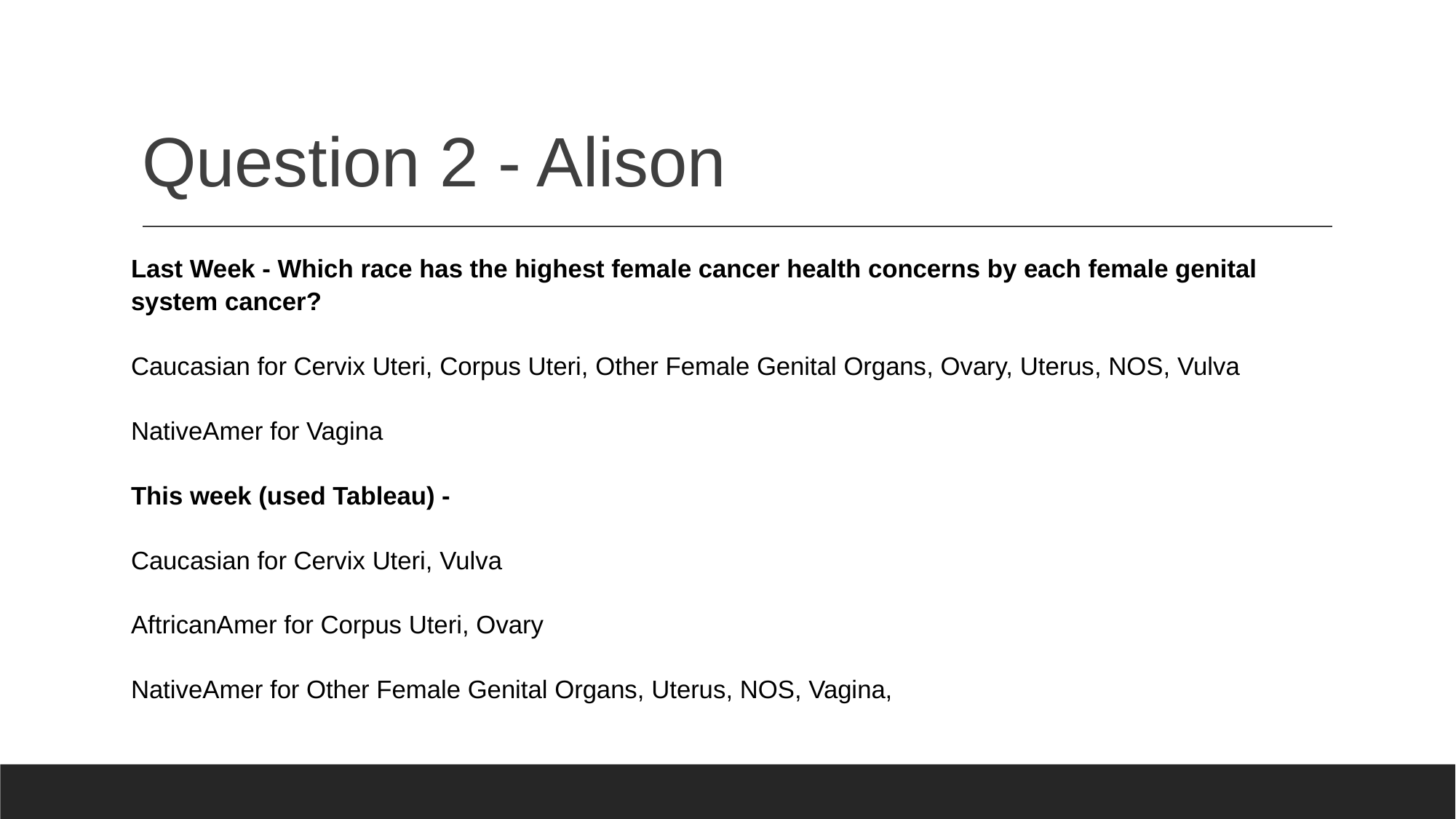

# Question 2 - Alison
Last Week - Which race has the highest female cancer health concerns by each female genital system cancer?
Caucasian for Cervix Uteri, Corpus Uteri, Other Female Genital Organs, Ovary, Uterus, NOS, Vulva
NativeAmer for Vagina
This week (used Tableau) -
Caucasian for Cervix Uteri, Vulva
AftricanAmer for Corpus Uteri, Ovary
NativeAmer for Other Female Genital Organs, Uterus, NOS, Vagina,